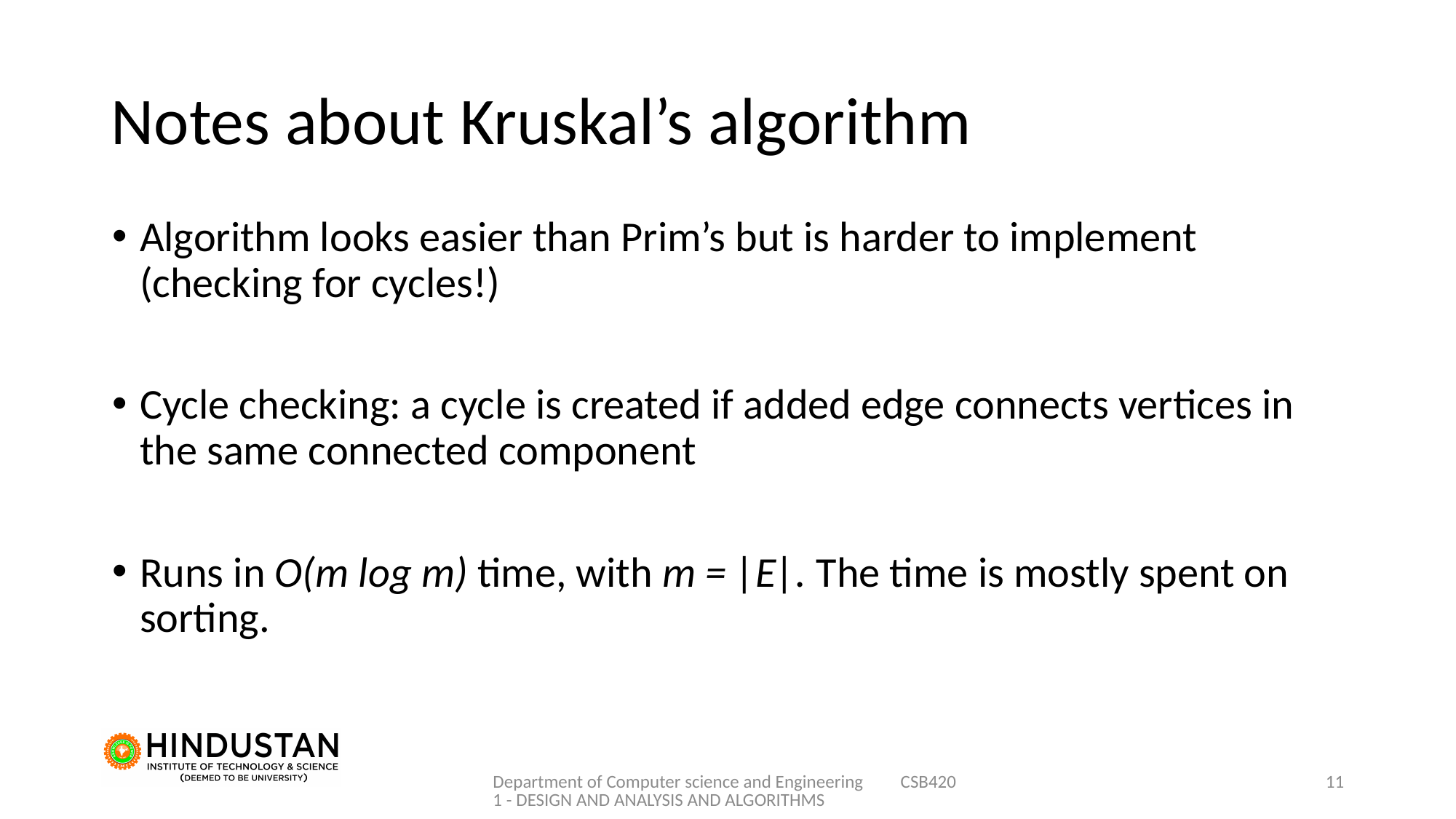

# Notes about Kruskal’s algorithm
Algorithm looks easier than Prim’s but is harder to implement (checking for cycles!)

Cycle checking: a cycle is created if added edge connects vertices in the same connected component

Runs in O(m log m) time, with m = |E|. The time is mostly spent on sorting.

Department of Computer science and Engineering         CSB4201 - DESIGN AND ANALYSIS AND ALGORITHMS
11